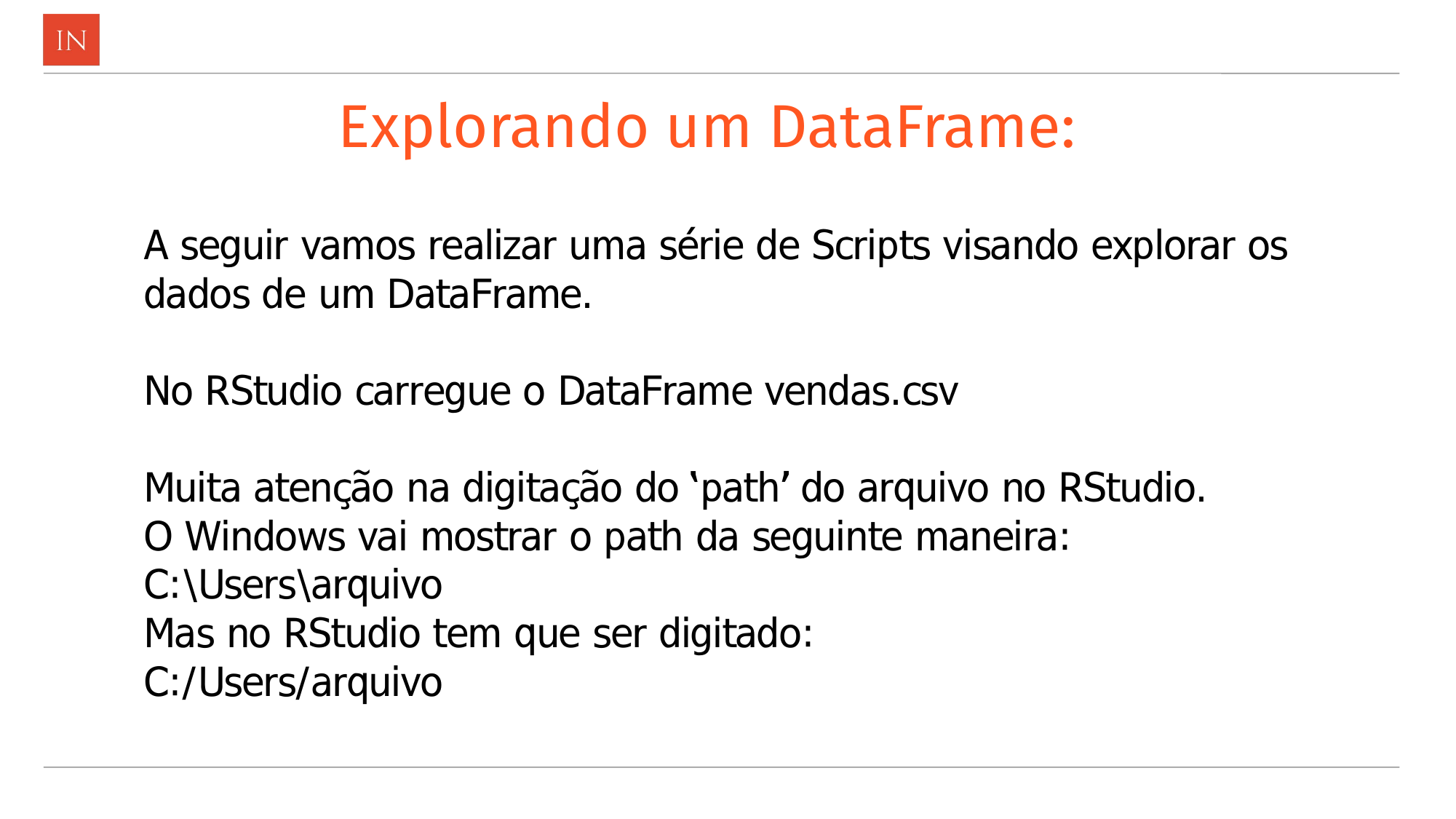

# Explorando um DataFrame:
A seguir vamos realizar uma série de Scripts visando explorar os dados de um DataFrame.

No RStudio carregue o DataFrame vendas.csv

Muita atenção na digitação do ‘path’ do arquivo no RStudio.
O Windows vai mostrar o path da seguinte maneira:
C:\Users\arquivo
Mas no RStudio tem que ser digitado:
C:/Users/arquivo